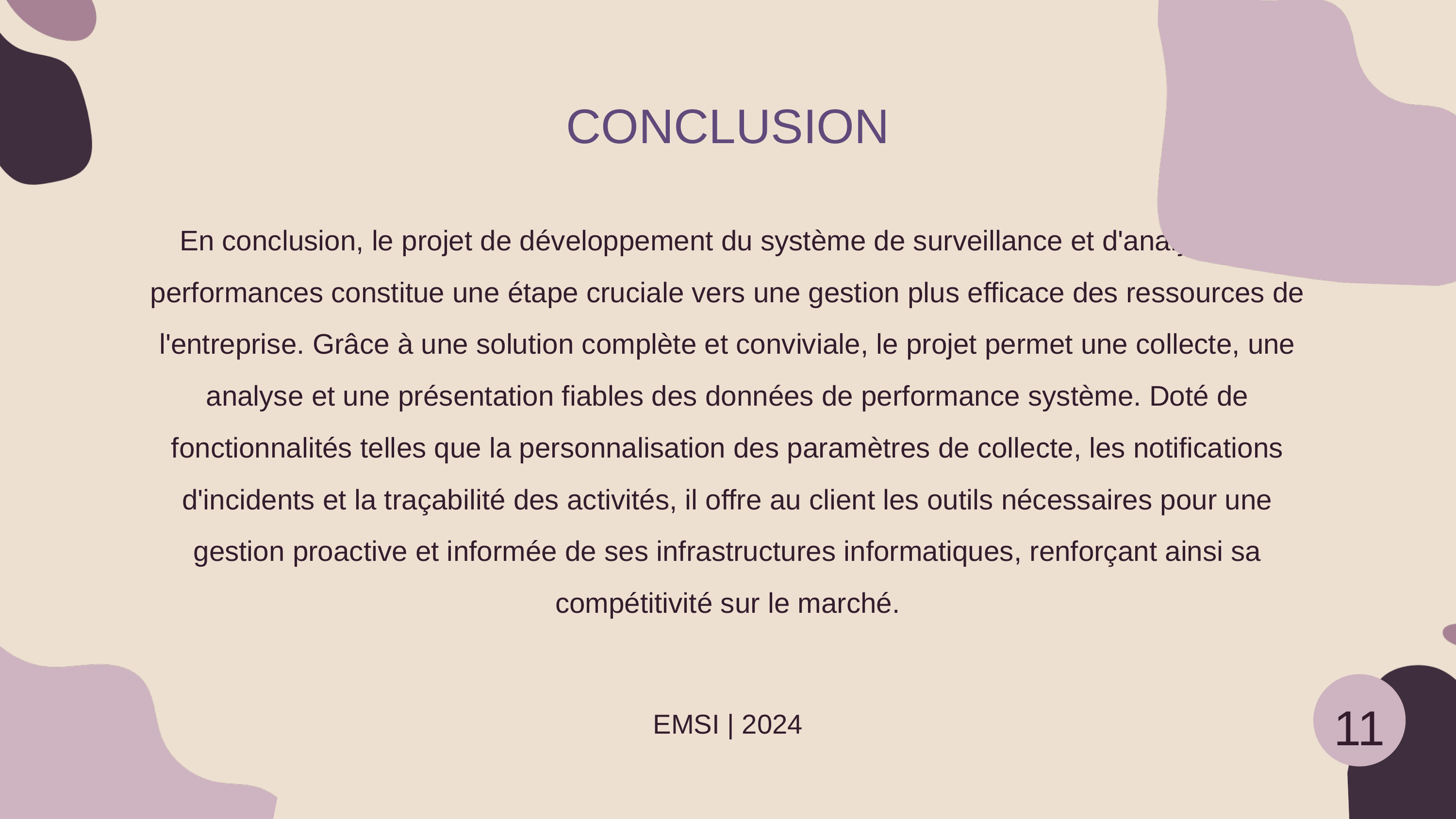

CONCLUSION
En conclusion, le projet de développement du système de surveillance et d'analyse des performances constitue une étape cruciale vers une gestion plus efficace des ressources de l'entreprise. Grâce à une solution complète et conviviale, le projet permet une collecte, une analyse et une présentation fiables des données de performance système. Doté de fonctionnalités telles que la personnalisation des paramètres de collecte, les notifications d'incidents et la traçabilité des activités, il offre au client les outils nécessaires pour une gestion proactive et informée de ses infrastructures informatiques, renforçant ainsi sa compétitivité sur le marché.

11
EMSI | 2024